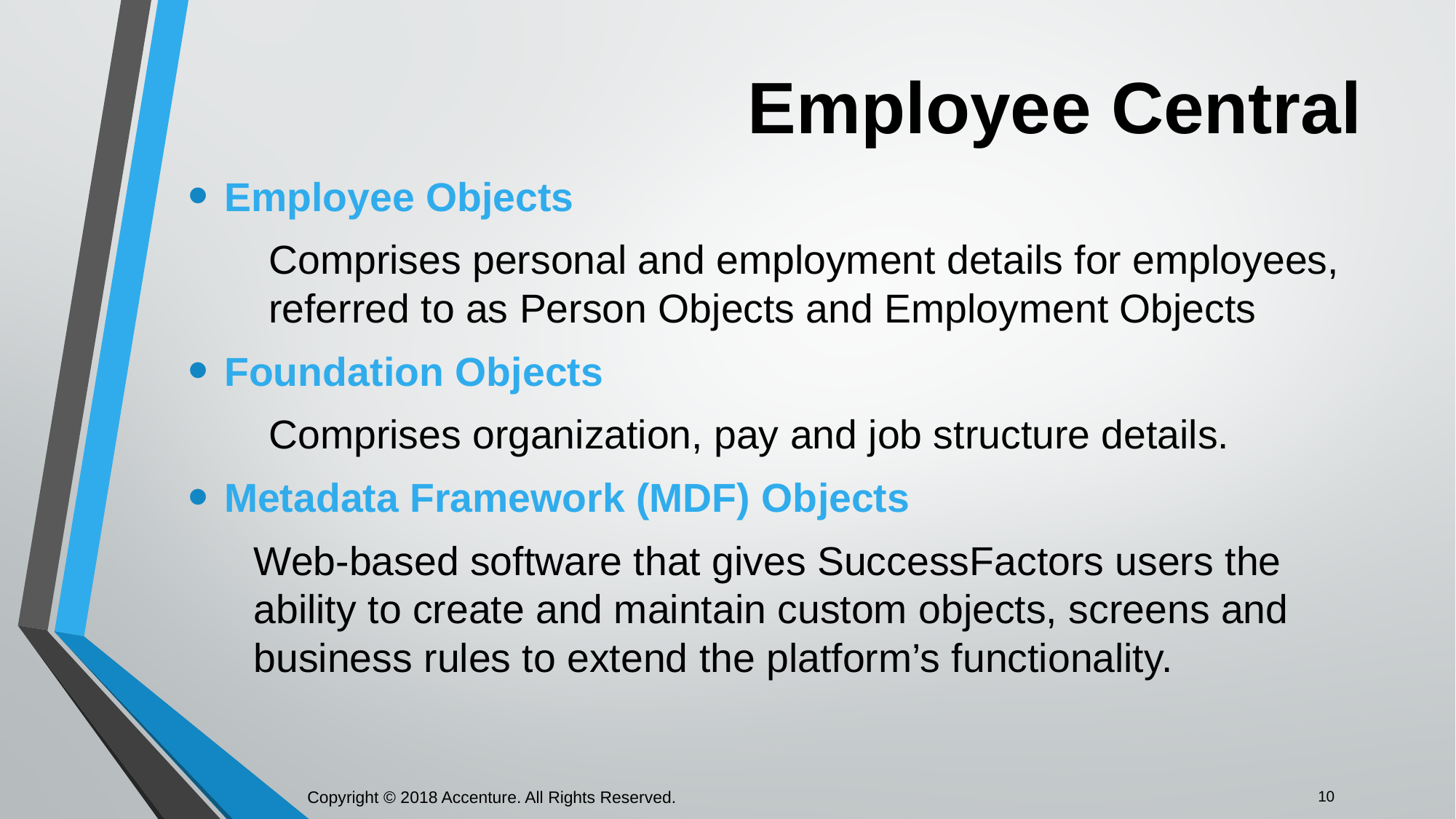

# Employee Central
Employee Objects
	Comprises personal and employment details for employees, 	referred to as Person Objects and Employment Objects
Foundation Objects
	Comprises organization, pay and job structure details.
Metadata Framework (MDF) Objects
	Web-based software that gives SuccessFactors users the ability to create and maintain custom objects, screens and business rules to extend the platform’s functionality.
10